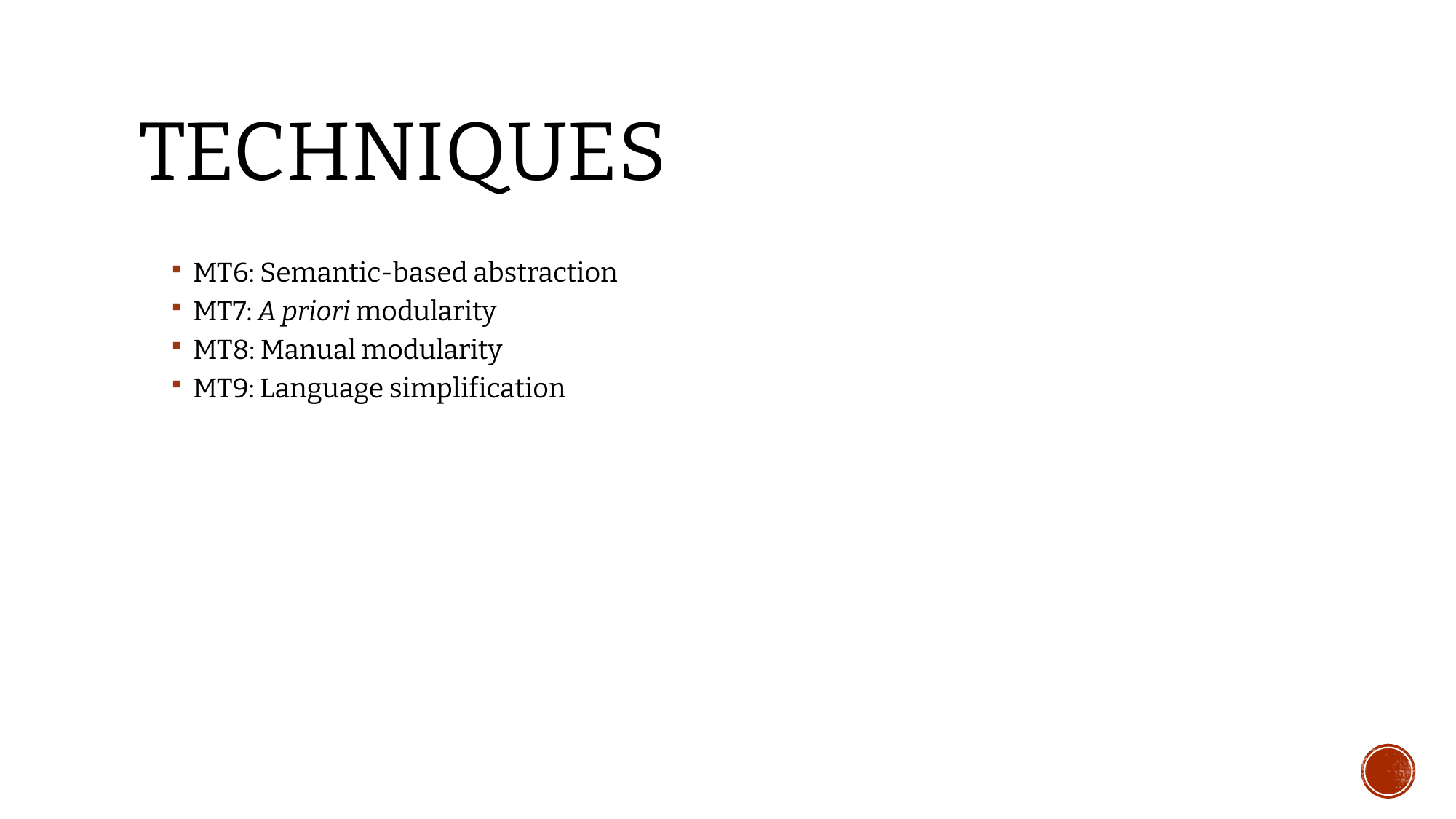

# Techniques
MT6: Semantic-based abstraction
MT7: A priori modularity
MT8: Manual modularity
MT9: Language simplification